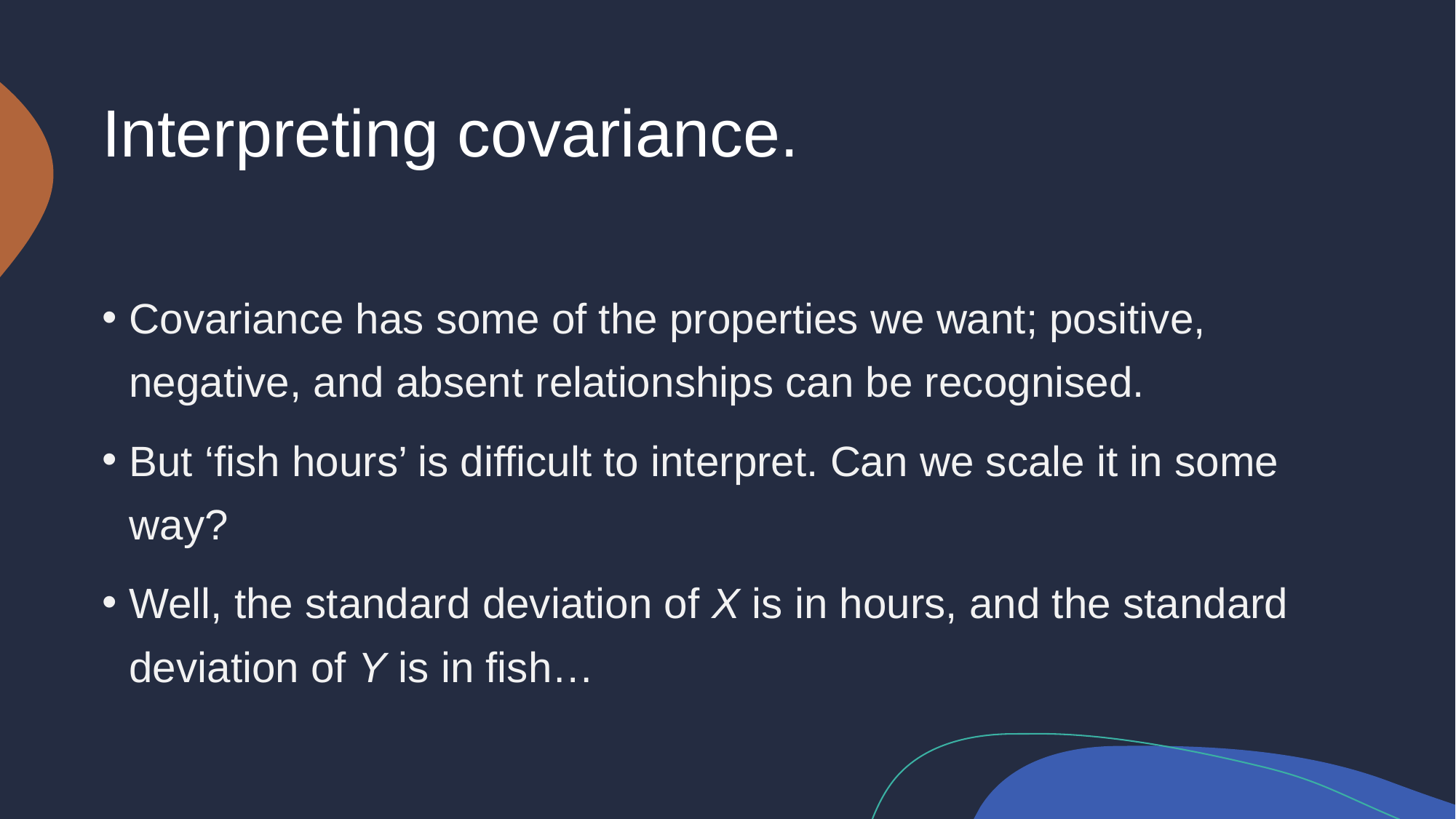

# Interpreting covariance.
Covariance has some of the properties we want; positive, negative, and absent relationships can be recognised.
But ‘fish hours’ is difficult to interpret. Can we scale it in some way?
Well, the standard deviation of X is in hours, and the standard deviation of Y is in fish…